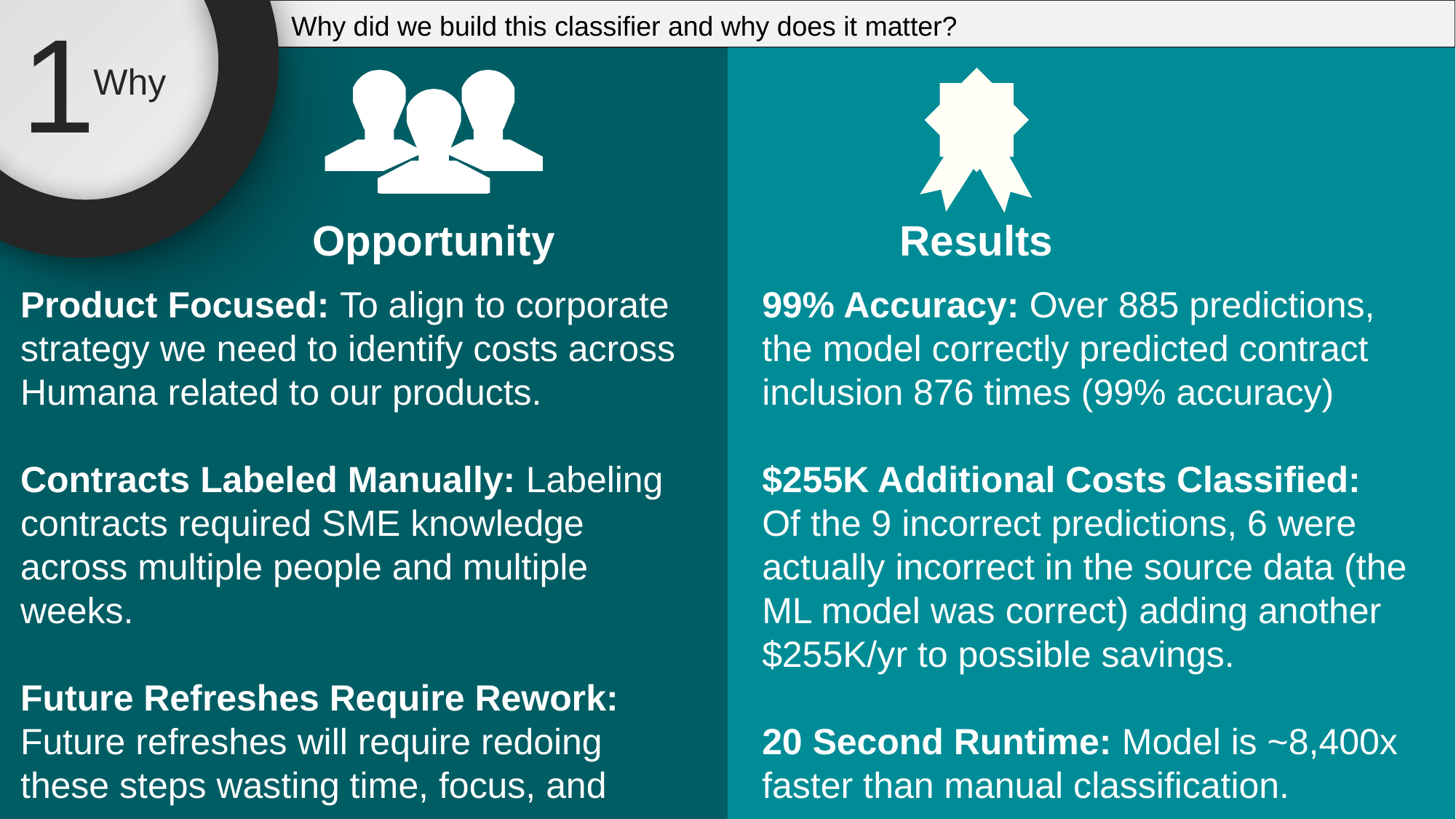

1
Why

Why did we build this classifier and why does it matter?

Opportunity
Results
Product Focused: To align to corporate strategy we need to identify costs across Humana related to our products.

Contracts Labeled Manually: Labeling contracts required SME knowledge across multiple people and multiple weeks.

Future Refreshes Require Rework: Future refreshes will require redoing these steps wasting time, focus, and money.
99% Accuracy: Over 885 predictions, the model correctly predicted contract inclusion 876 times (99% accuracy)

$255K Additional Costs Classified:
Of the 9 incorrect predictions, 6 were actually incorrect in the source data (the ML model was correct) adding another $255K/yr to possible savings.

20 Second Runtime: Model is ~8,400x faster than manual classification.